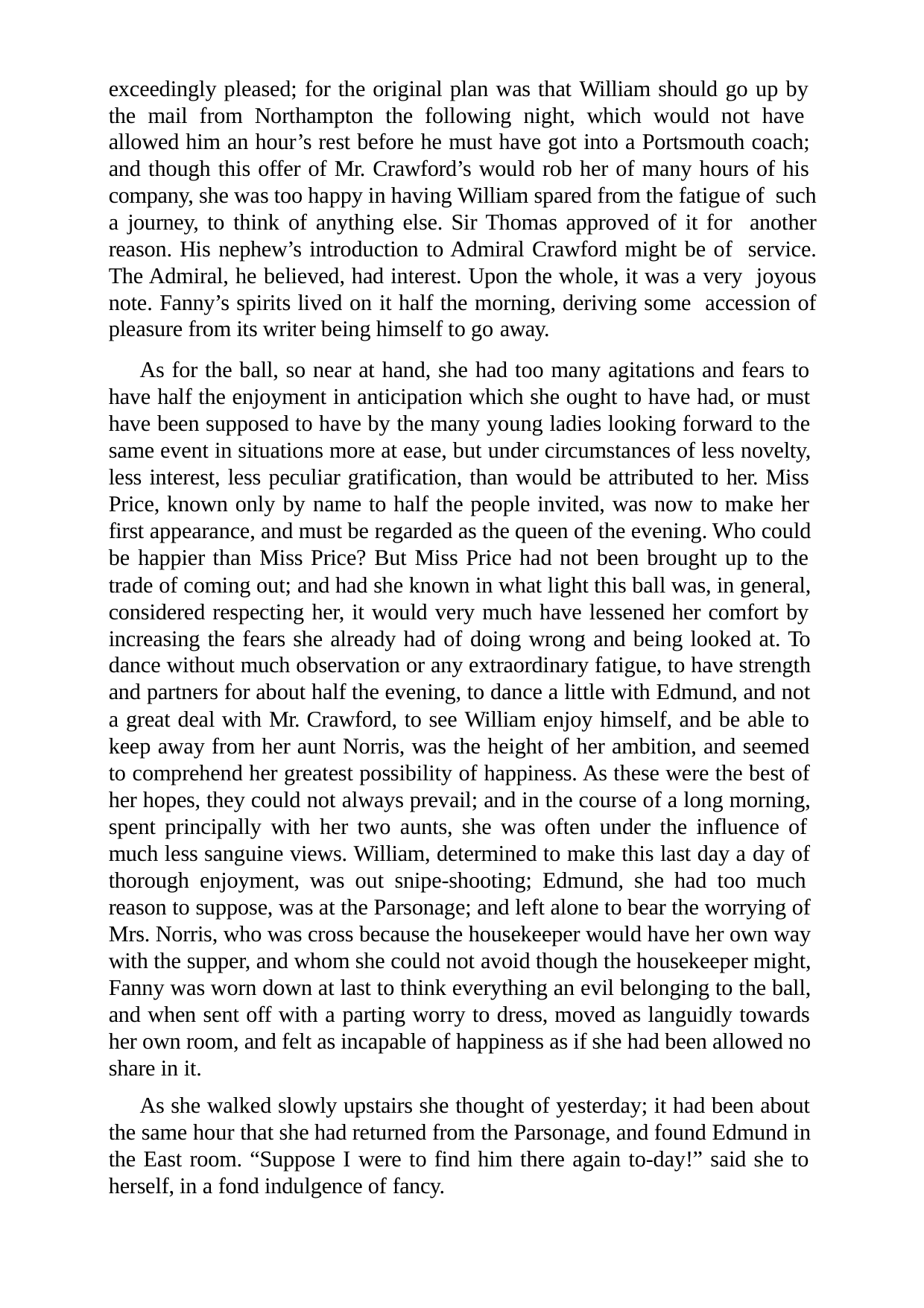

exceedingly pleased; for the original plan was that William should go up by  the mail from Northampton the following night, which would not have  allowed him an hour’s rest before he must have got into a Portsmouth coach;  and though this offer of Mr. Crawford’s would rob her of many hours of his  company, she was too happy in having William spared from the fatigue of  such a journey, to think of anything else. Sir Thomas approved of it for  another reason. His nephew’s introduction to Admiral Crawford might be of  service. The Admiral, he believed, had interest. Upon the whole, it was a very  joyous note. Fanny’s spirits lived on it half the morning, deriving some  accession of pleasure from its writer being himself to go away.
As for the ball, so near at hand, she had too many agitations and fears to  have half the enjoyment in anticipation which she ought to have had, or must  have been supposed to have by the many young ladies looking forward to the  same event in situations more at ease, but under circumstances of less novelty,  less interest, less peculiar gratification, than would be attributed to her. Miss  Price, known only by name to half the people invited, was now to make her  first appearance, and must be regarded as the queen of the evening. Who could  be happier than Miss Price? But Miss Price had not been brought up to the  trade of coming out; and had she known in what light this ball was, in general,  considered respecting her, it would very much have lessened her comfort by  increasing the fears she already had of doing wrong and being looked at. To  dance without much observation or any extraordinary fatigue, to have strength  and partners for about half the evening, to dance a little with Edmund, and not  a great deal with Mr. Crawford, to see William enjoy himself, and be able to  keep away from her aunt Norris, was the height of her ambition, and seemed  to comprehend her greatest possibility of happiness. As these were the best of  her hopes, they could not always prevail; and in the course of a long morning,  spent principally with her two aunts, she was often under the influence of  much less sanguine views. William, determined to make this last day a day of  thorough enjoyment, was out snipe-shooting; Edmund, she had too much  reason to suppose, was at the Parsonage; and left alone to bear the worrying of  Mrs. Norris, who was cross because the housekeeper would have her own way  with the supper, and whom she could not avoid though the housekeeper might,  Fanny was worn down at last to think everything an evil belonging to the ball,  and when sent off with a parting worry to dress, moved as languidly towards  her own room, and felt as incapable of happiness as if she had been allowed no  share in it.
As she walked slowly upstairs she thought of yesterday; it had been about  the same hour that she had returned from the Parsonage, and found Edmund in  the East room. “Suppose I were to find him there again to-day!” said she to  herself, in a fond indulgence of fancy.